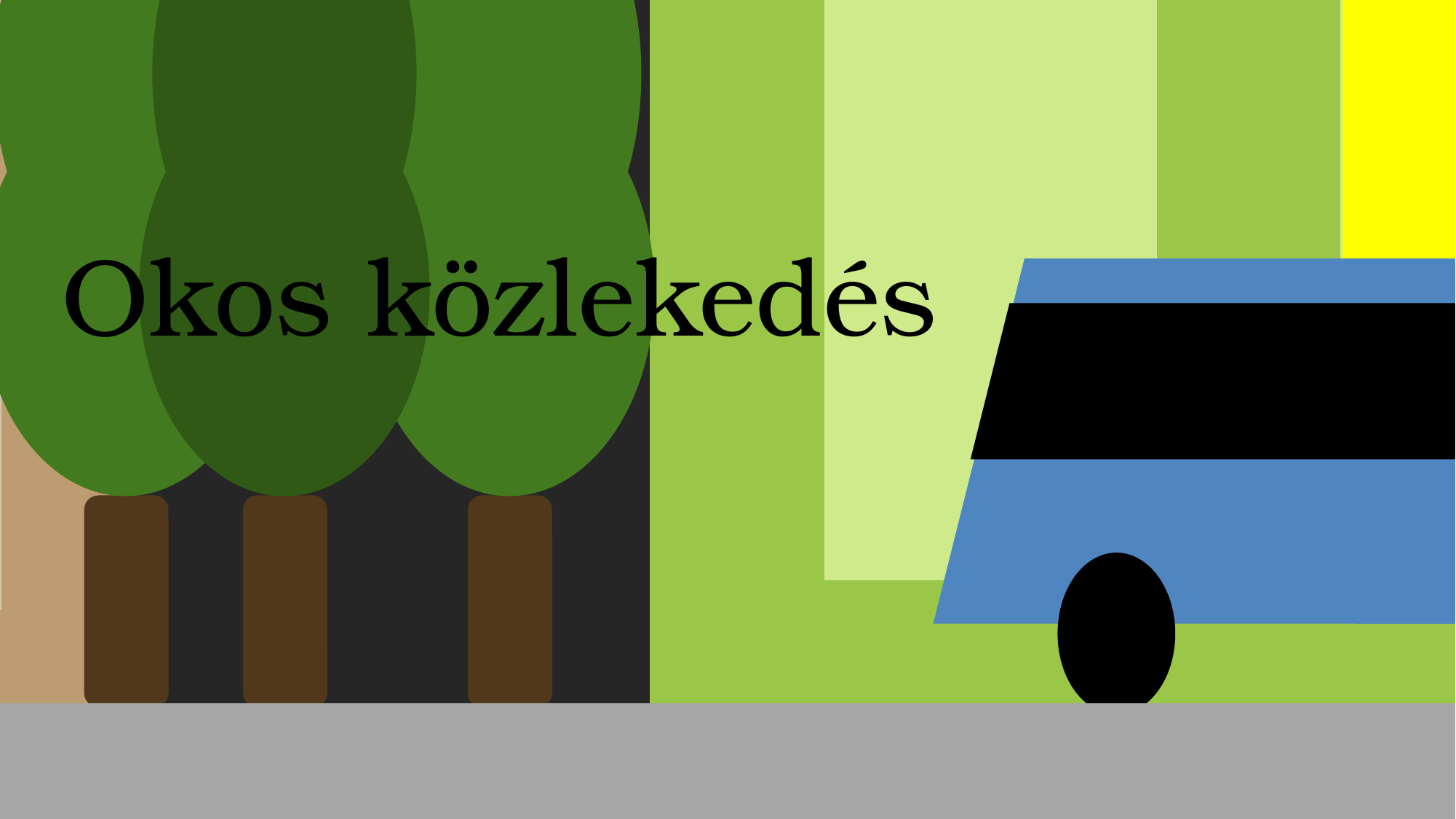

Okos közlekedés alrendszer alatt a fenntartható és szolgáltatás központú közlekedésfejlesztést, a nem motorizált és közösségi közlekedési formák támogatását, a multimodális elérés biztosítását (az egyes közlekedési ágak közötti rendszer szintű és konkrét téri kapcsolatok kiépítését) valamint a szolgáltatások minden pontján megvalósított IKT integrációt értjük.
Okos közlekedés